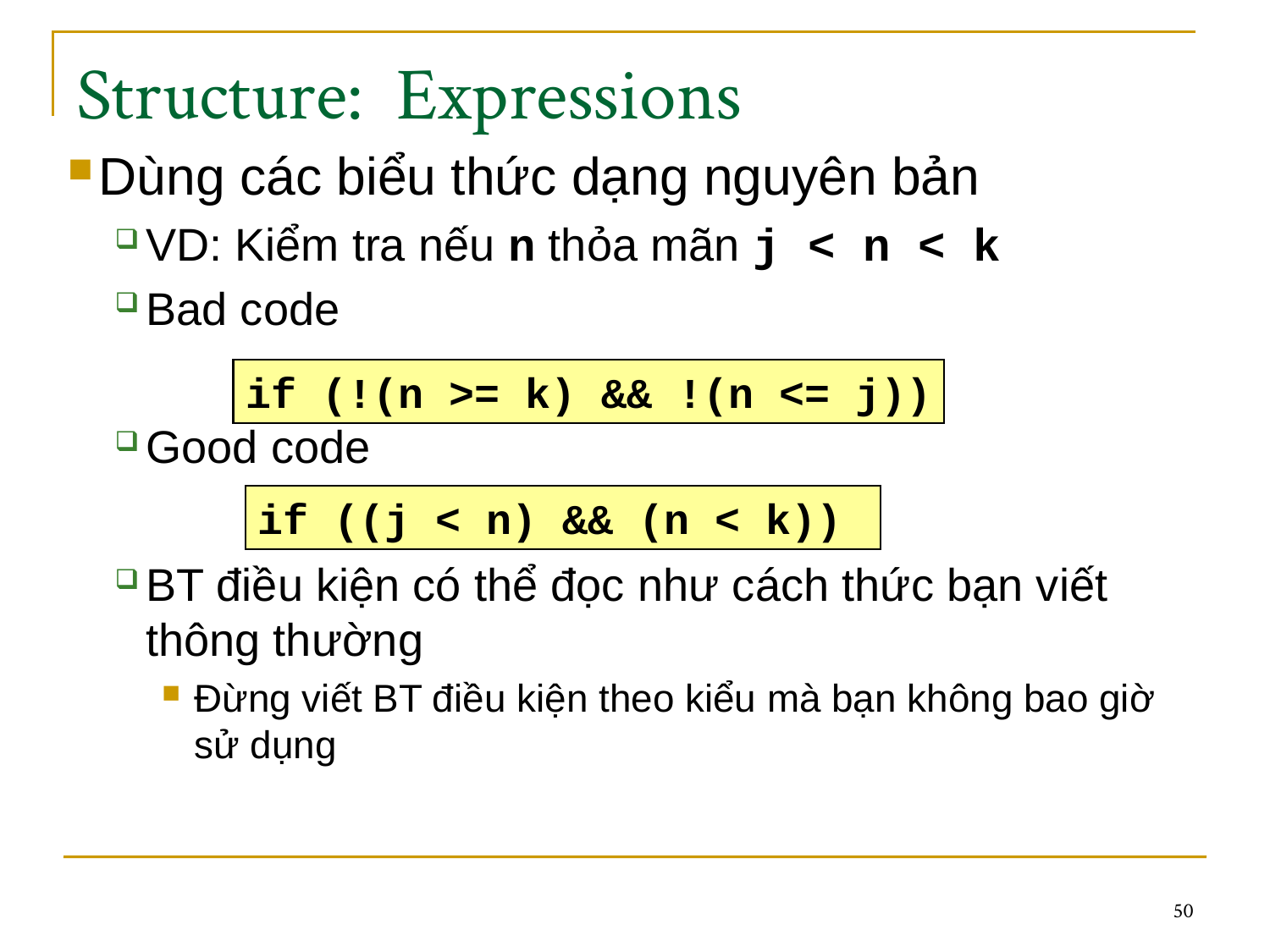

# Structure:  Expressions
Dùng các biểu thức dạng nguyên bản
VD: Kiểm tra nếu n thỏa mãn j < n < k
Bad code

Good code

BT điều kiện có thể đọc như cách thức bạn viết thông thường
Đừng viết BT điều kiện theo kiểu mà bạn không bao giờ sử dụng
if (!(n >= k) && !(n <= j))
if ((j < n) && (n < k))
50